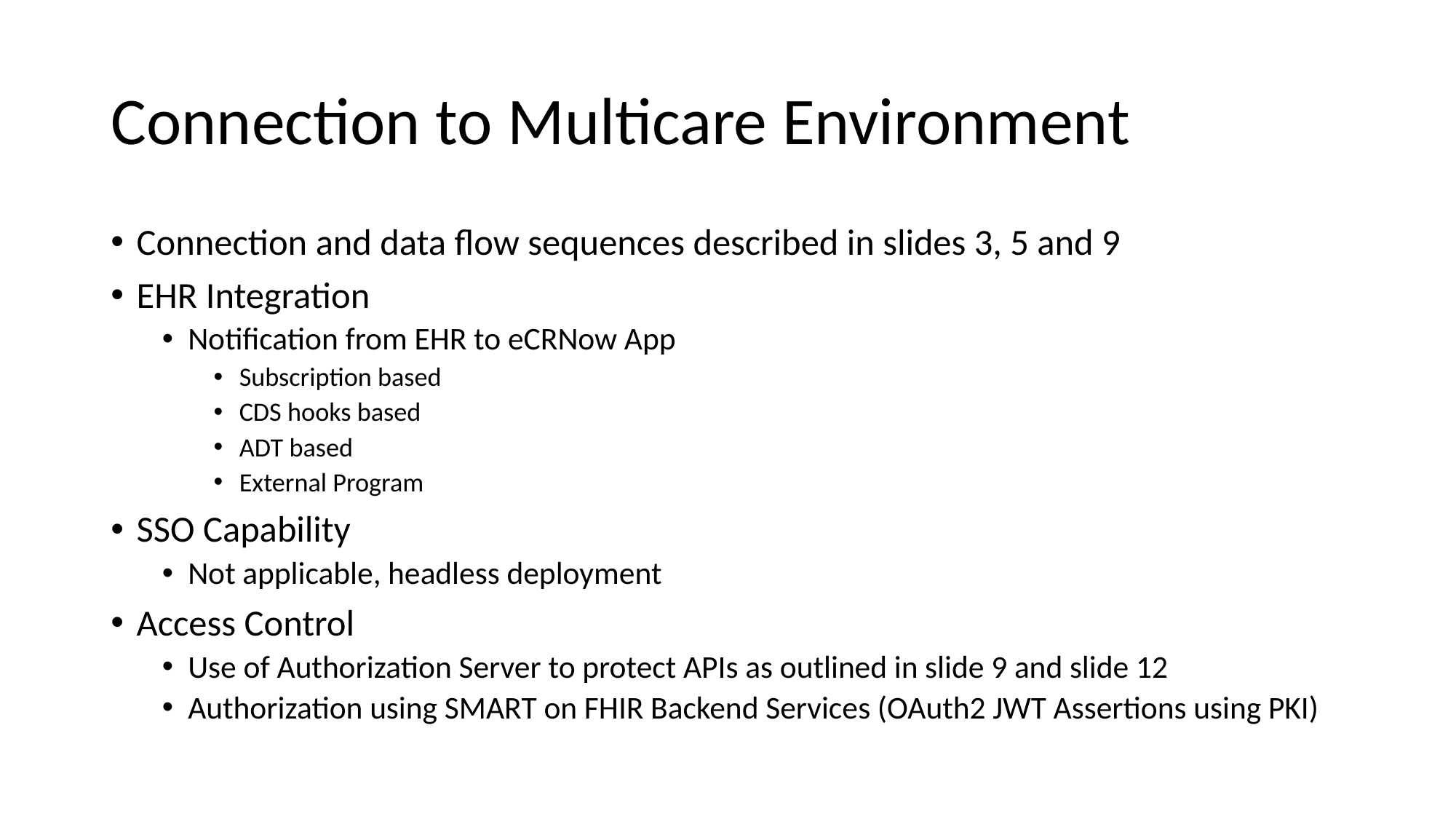

# Connection to Multicare Environment
Connection and data flow sequences described in slides 3, 5 and 9
EHR Integration
Notification from EHR to eCRNow App
Subscription based
CDS hooks based
ADT based
External Program
SSO Capability
Not applicable, headless deployment
Access Control
Use of Authorization Server to protect APIs as outlined in slide 9 and slide 12
Authorization using SMART on FHIR Backend Services (OAuth2 JWT Assertions using PKI)